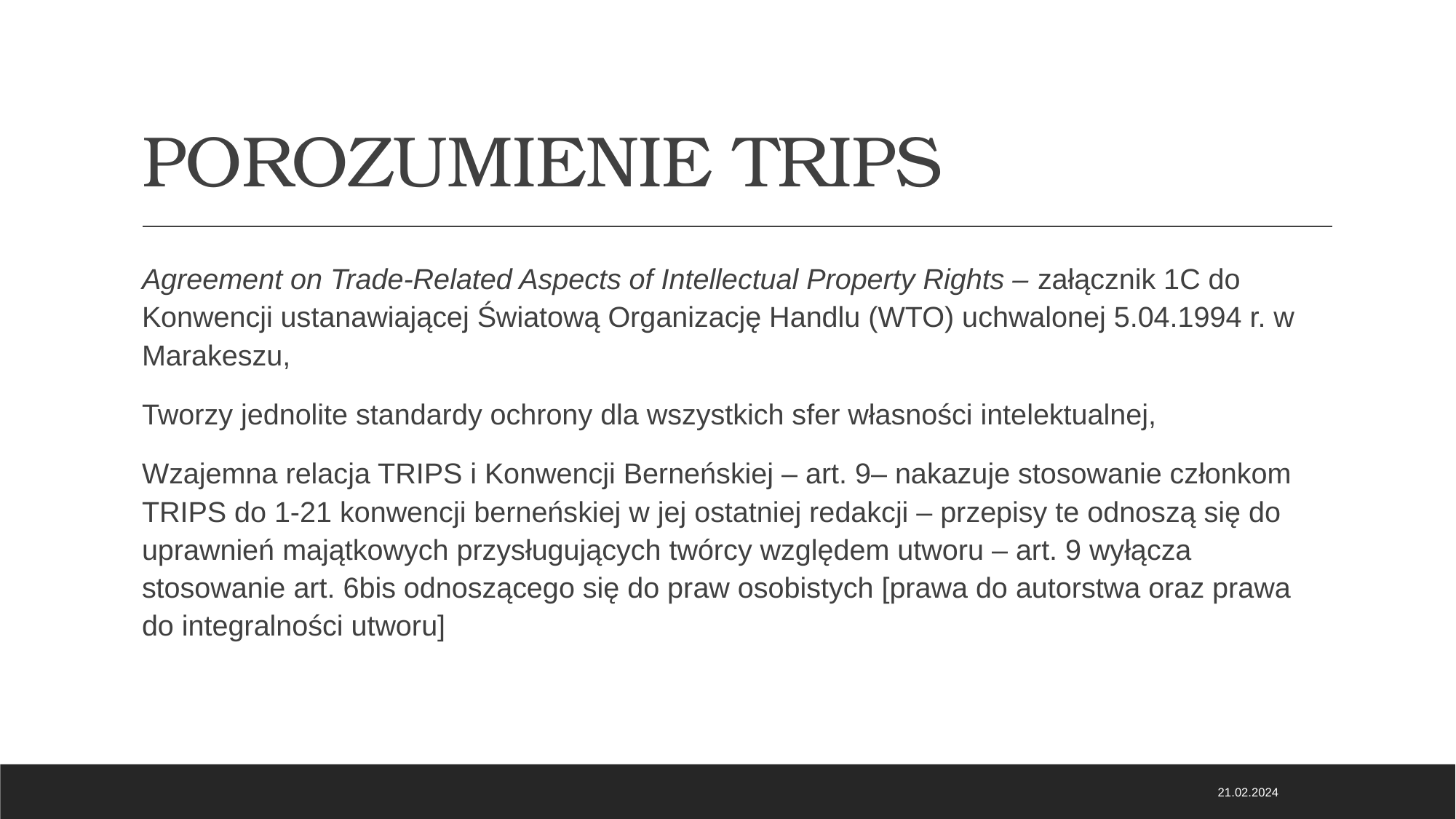

# POROZUMIENIE TRIPS
Agreement on Trade-Related Aspects of Intellectual Property Rights – załącznik 1C do Konwencji ustanawiającej Światową Organizację Handlu (WTO) uchwalonej 5.04.1994 r. w Marakeszu,
Tworzy jednolite standardy ochrony dla wszystkich sfer własności intelektualnej,
Wzajemna relacja TRIPS i Konwencji Berneńskiej – art. 9– nakazuje stosowanie członkom TRIPS do 1-21 konwencji berneńskiej w jej ostatniej redakcji – przepisy te odnoszą się do uprawnień majątkowych przysługujących twórcy względem utworu – art. 9 wyłącza stosowanie art. 6bis odnoszącego się do praw osobistych [prawa do autorstwa oraz prawa do integralności utworu]

21.02.2024